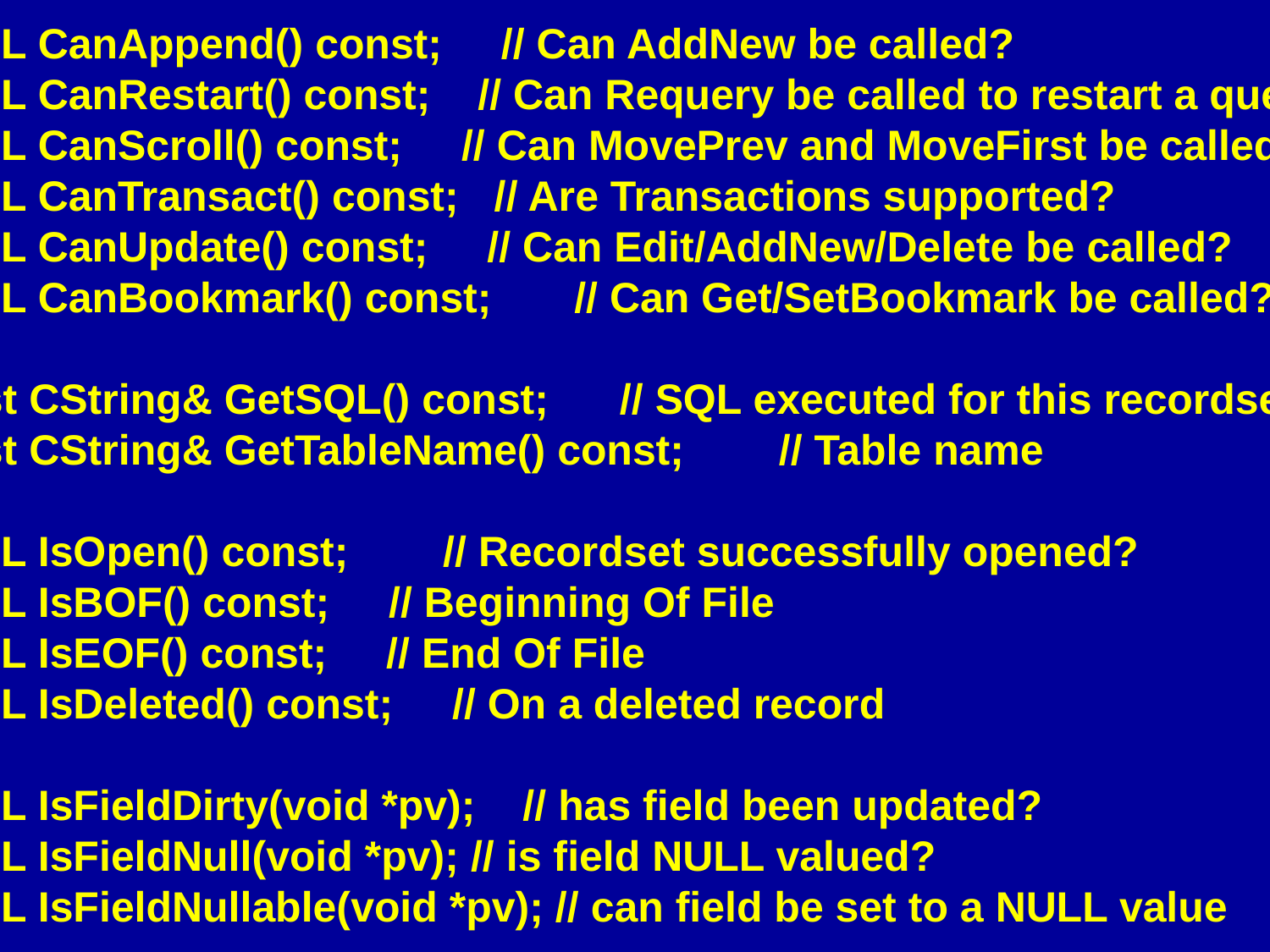

BOOL CanAppend() const;     // Can AddNew be called?
BOOL CanRestart() const;    // Can Requery be called to restart a query?
BOOL CanScroll() const;     // Can MovePrev and MoveFirst be called?
BOOL CanTransact() const;   // Are Transactions supported?
BOOL CanUpdate() const;     // Can Edit/AddNew/Delete be called?
BOOL CanBookmark() const;       // Can Get/SetBookmark be called?

const CString& GetSQL() const;      // SQL executed for this recordset
const CString& GetTableName() const;        // Table name

BOOL IsOpen() const;        // Recordset successfully opened?
BOOL IsBOF() const;     // Beginning Of File
BOOL IsEOF() const;     // End Of File
BOOL IsDeleted() const;     // On a deleted record

BOOL IsFieldDirty(void *pv);    // has field been updated?
BOOL IsFieldNull(void *pv); // is field NULL valued?
BOOL IsFieldNullable(void *pv); // can field be set to a NULL value